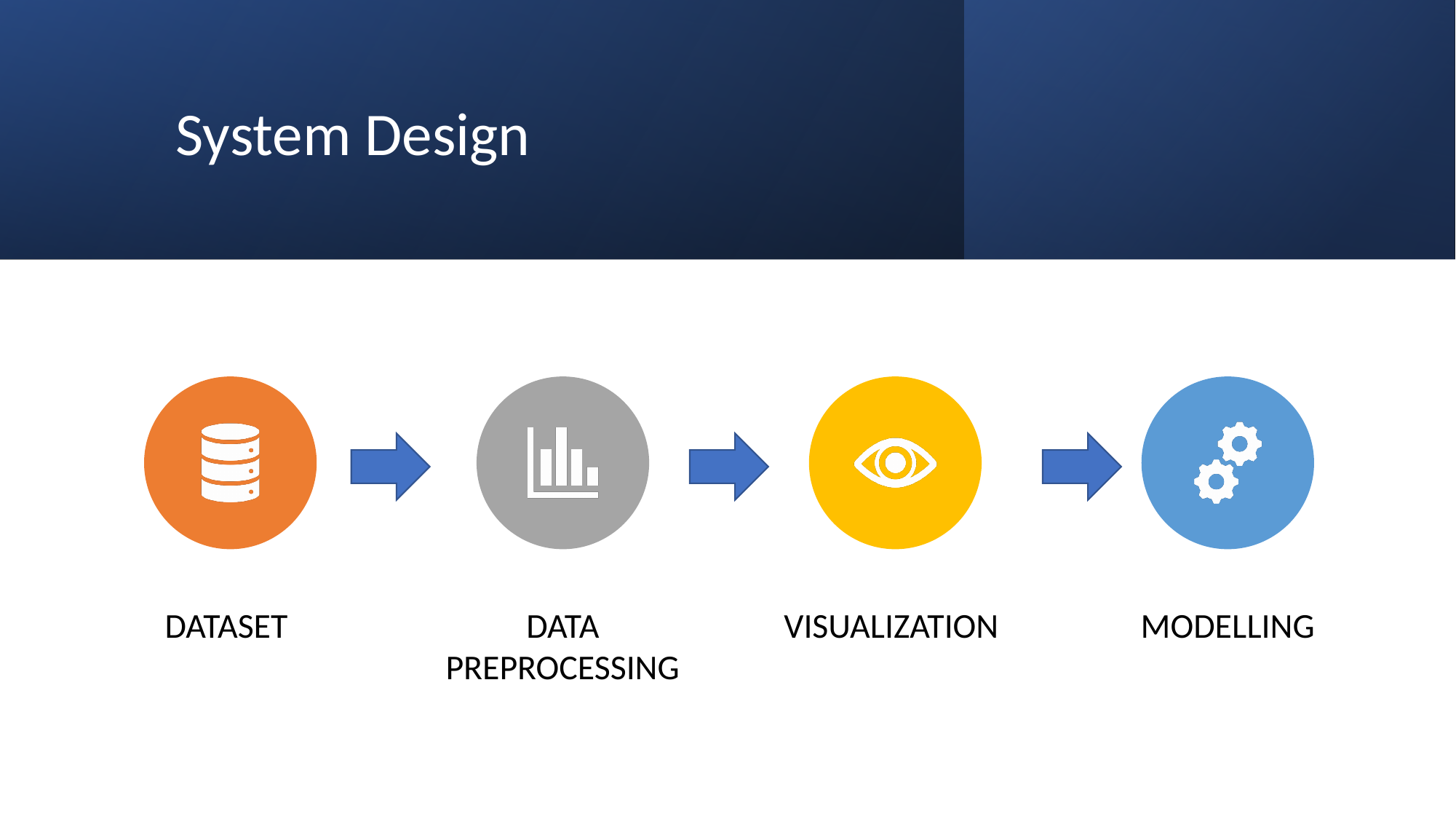

# System Design
Dataset
Data Preprocessing
Visualization
Modelling